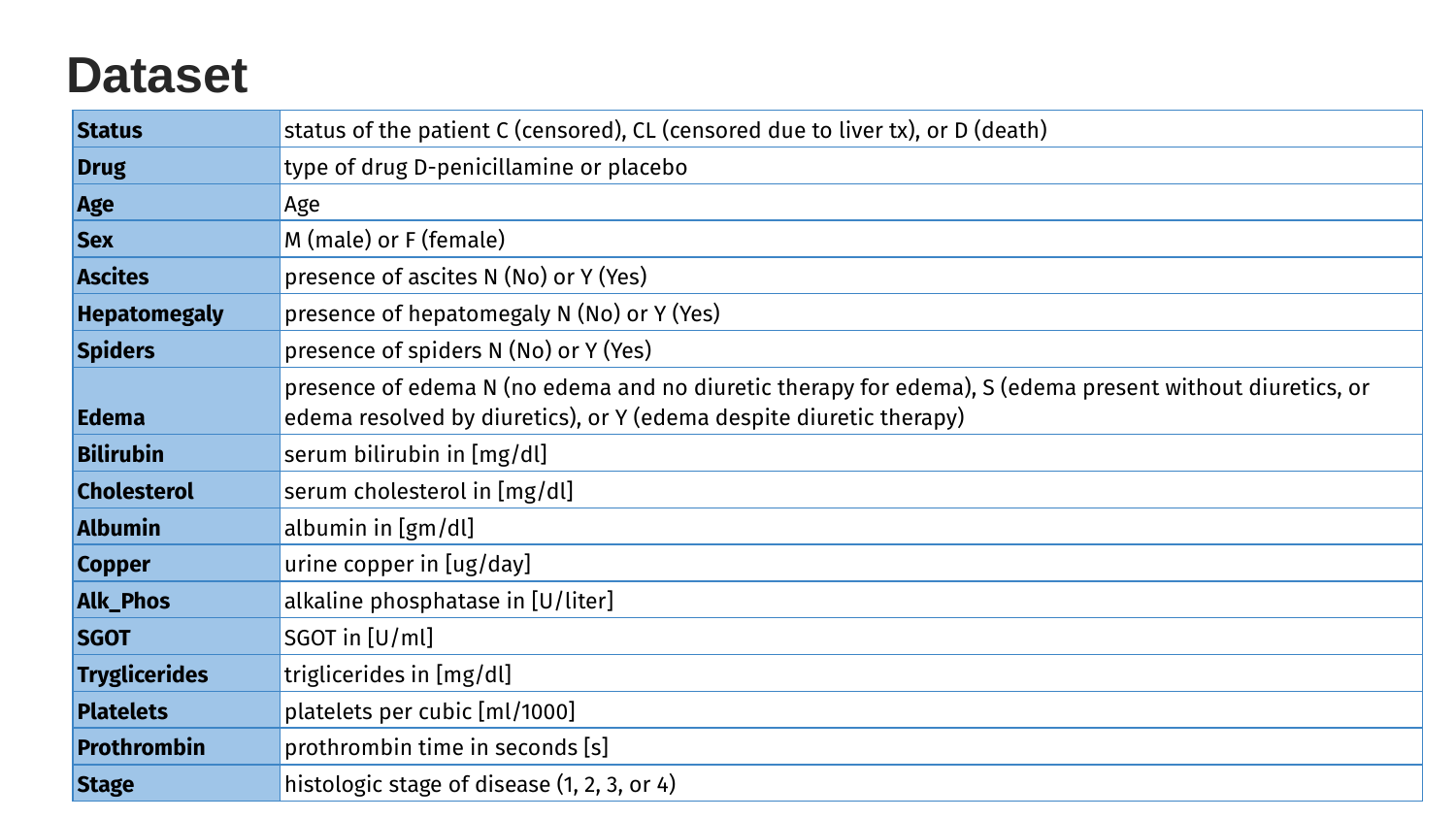

# Dataset
| Status | status of the patient C (censored), CL (censored due to liver tx), or D (death) |
| --- | --- |
| Drug | type of drug D-penicillamine or placebo |
| Age | Age |
| Sex | M (male) or F (female) |
| Ascites | presence of ascites N (No) or Y (Yes) |
| Hepatomegaly | presence of hepatomegaly N (No) or Y (Yes) |
| Spiders | presence of spiders N (No) or Y (Yes) |
| Edema | presence of edema N (no edema and no diuretic therapy for edema), S (edema present without diuretics, or edema resolved by diuretics), or Y (edema despite diuretic therapy) |
| Bilirubin | serum bilirubin in [mg/dl] |
| Cholesterol | serum cholesterol in [mg/dl] |
| Albumin | albumin in [gm/dl] |
| Copper | urine copper in [ug/day] |
| Alk\_Phos | alkaline phosphatase in [U/liter] |
| SGOT | SGOT in [U/ml] |
| Tryglicerides | triglicerides in [mg/dl] |
| Platelets | platelets per cubic [ml/1000] |
| Prothrombin | prothrombin time in seconds [s] |
| Stage | histologic stage of disease (1, 2, 3, or 4) |